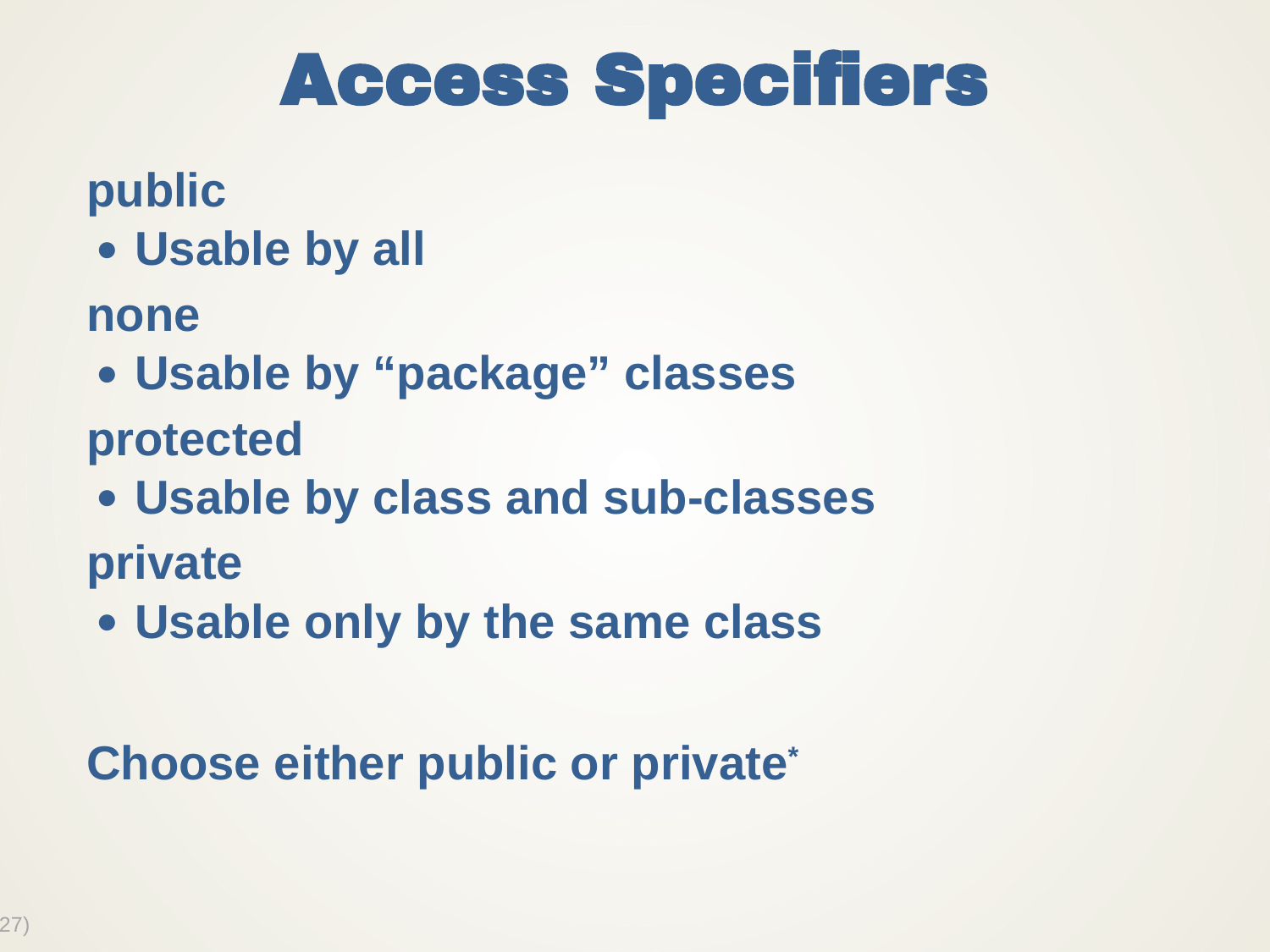

# Access Specifiers
public
Usable by all
none
Usable by “package” classes
protected
Usable by class and sub-classes
private
Usable only by the same class

Choose either public or private*